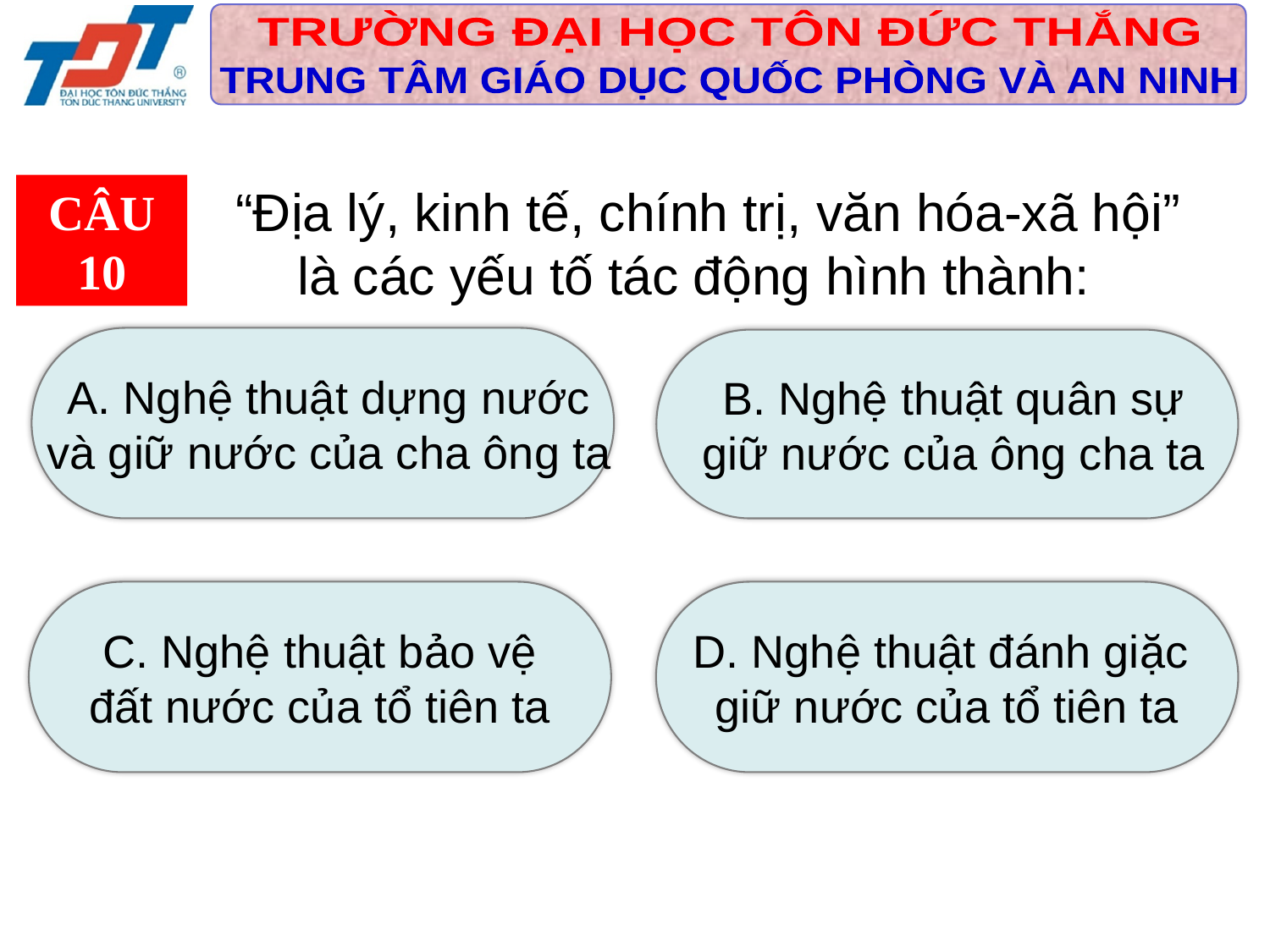

“Địa lý, kinh tế, chính trị, văn hóa-xã hội” là các yếu tố tác động hình thành:
CÂU 10
 A. Nghệ thuật dựng nước
 và giữ nước của cha ông ta
 B. Nghệ thuật quân sự
 giữ nước của ông cha ta
 C. Nghệ thuật bảo vệ
đất nước của tổ tiên ta
D. Nghệ thuật đánh giặc
giữ nước của tổ tiên ta